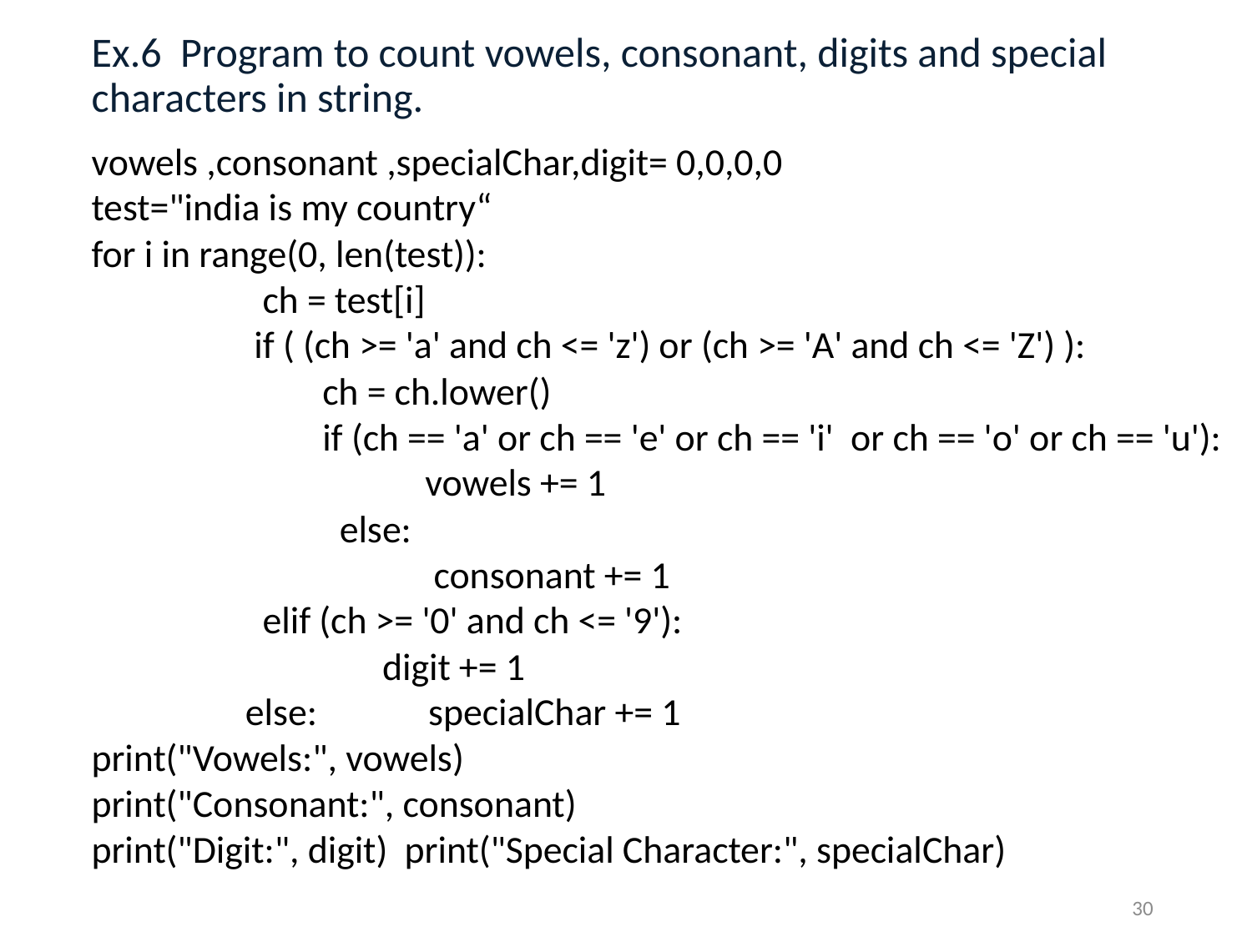

# Ex.6  Program to count vowels, consonant, digits and special characters in string.
vowels ,consonant ,specialChar,digit= 0,0,0,0
test="india is my country“
for i in range(0, len(test)):
                    ch = test[i]
                   if ( (ch >= 'a' and ch <= 'z') or (ch >= 'A' and ch <= 'Z') ):
                           ch = ch.lower()
                           if (ch == 'a' or ch == 'e' or ch == 'i'  or ch == 'o' or ch == 'u'):
                                       vowels += 1
                             else:
                                        consonant += 1
                    elif (ch >= '0' and ch <= '9'):
                                  digit += 1
                  else:             specialChar += 1
print("Vowels:", vowels)
print("Consonant:", consonant)
print("Digit:", digit)  print("Special Character:", specialChar)
30